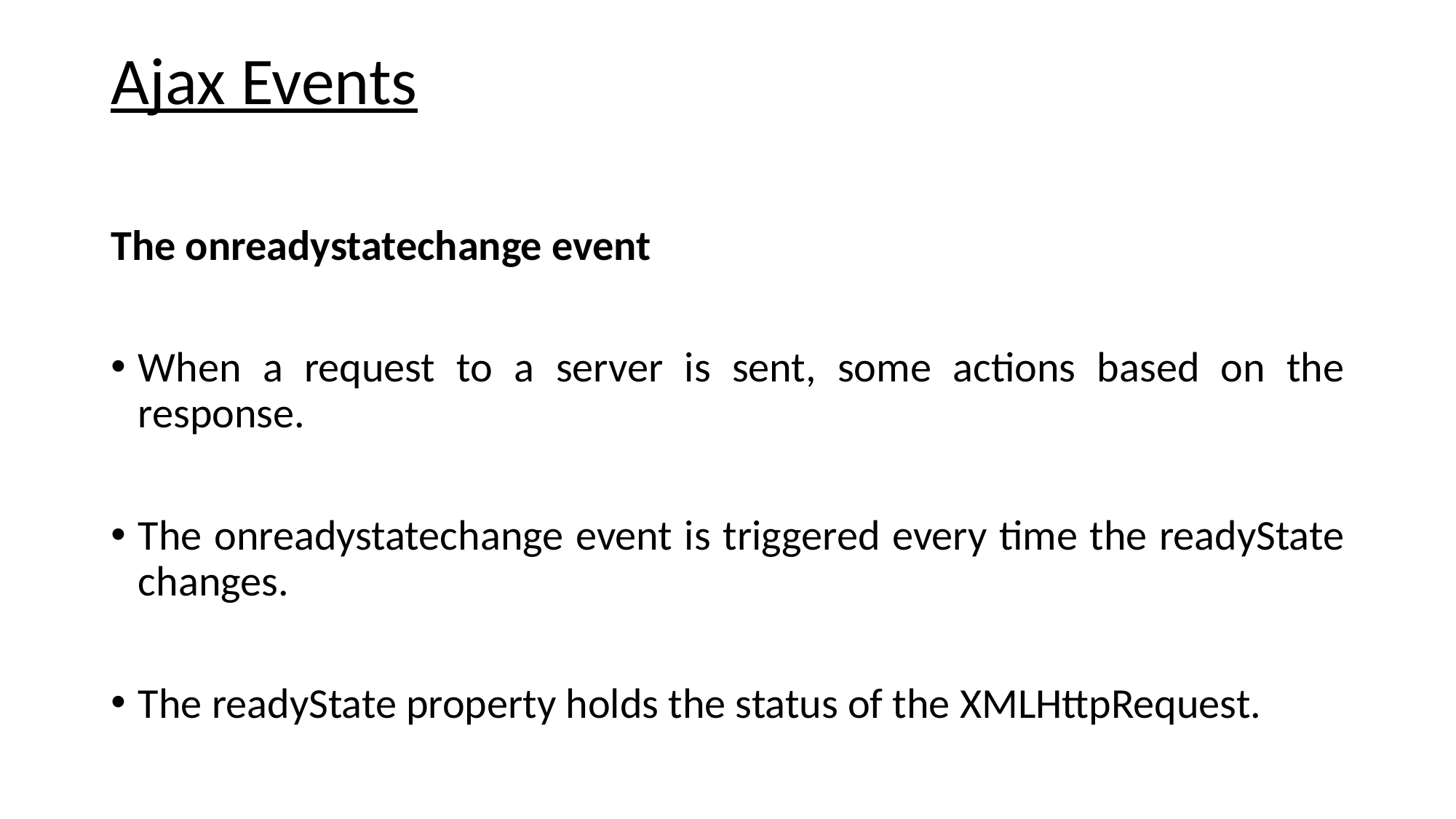

# Ajax Events
The onreadystatechange event

When a request to a server is sent, some actions based on the response.

The onreadystatechange event is triggered every time the readyState changes.

The readyState property holds the status of the XMLHttpRequest.